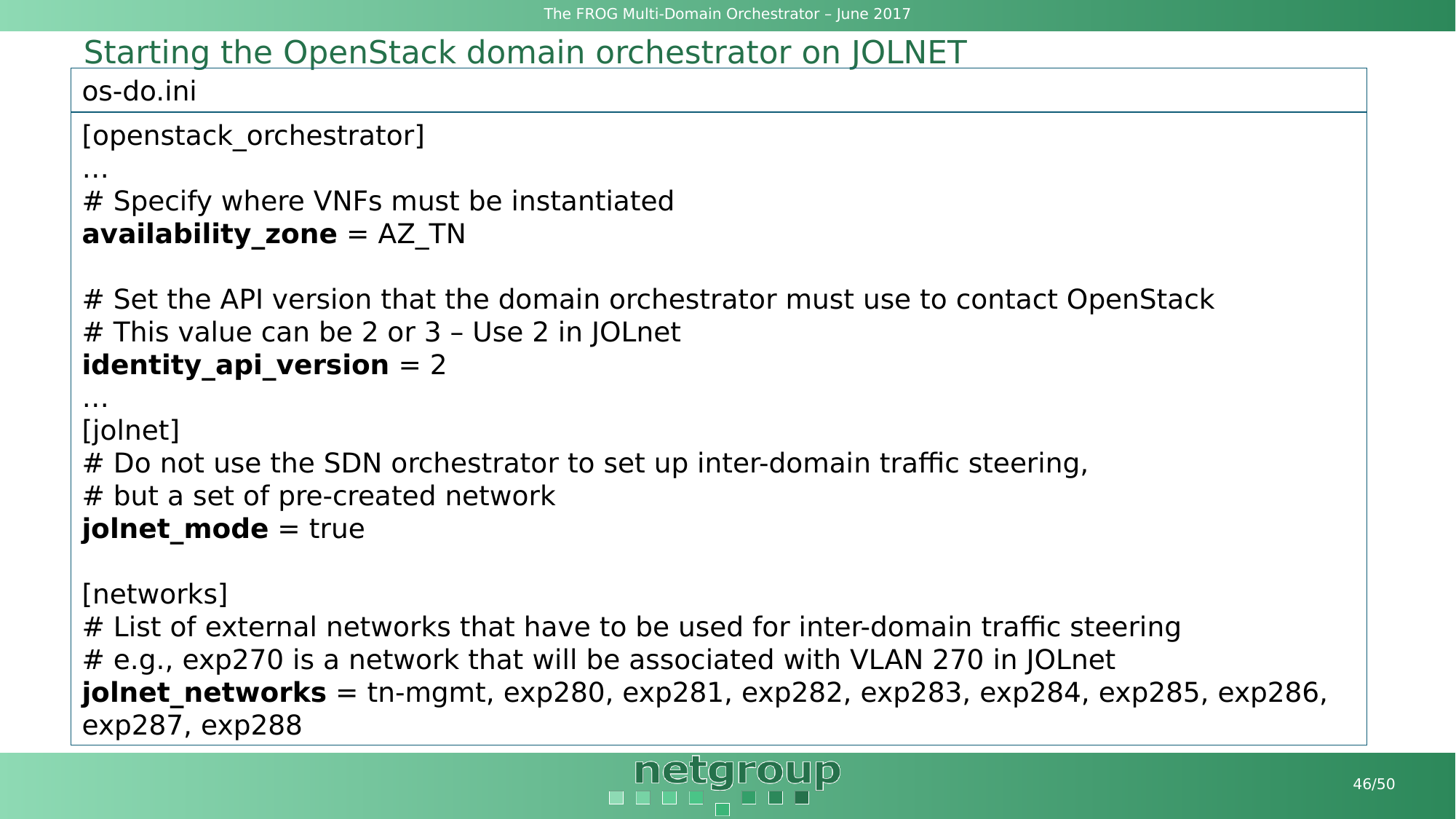

# Starting the OpenStack domain orchestrator on JOLNET
os-do.ini
[openstack_orchestrator]
…
# Specify where VNFs must be instantiated
availability_zone = AZ_TN

# Set the API version that the domain orchestrator must use to contact OpenStack
# This value can be 2 or 3 – Use 2 in JOLnet
identity_api_version = 2
…
[jolnet]
# Do not use the SDN orchestrator to set up inter-domain traffic steering,
# but a set of pre-created network
jolnet_mode = true

[networks]
# List of external networks that have to be used for inter-domain traffic steering
# e.g., exp270 is a network that will be associated with VLAN 270 in JOLnet
jolnet_networks = tn-mgmt, exp280, exp281, exp282, exp283, exp284, exp285, exp286, exp287, exp288